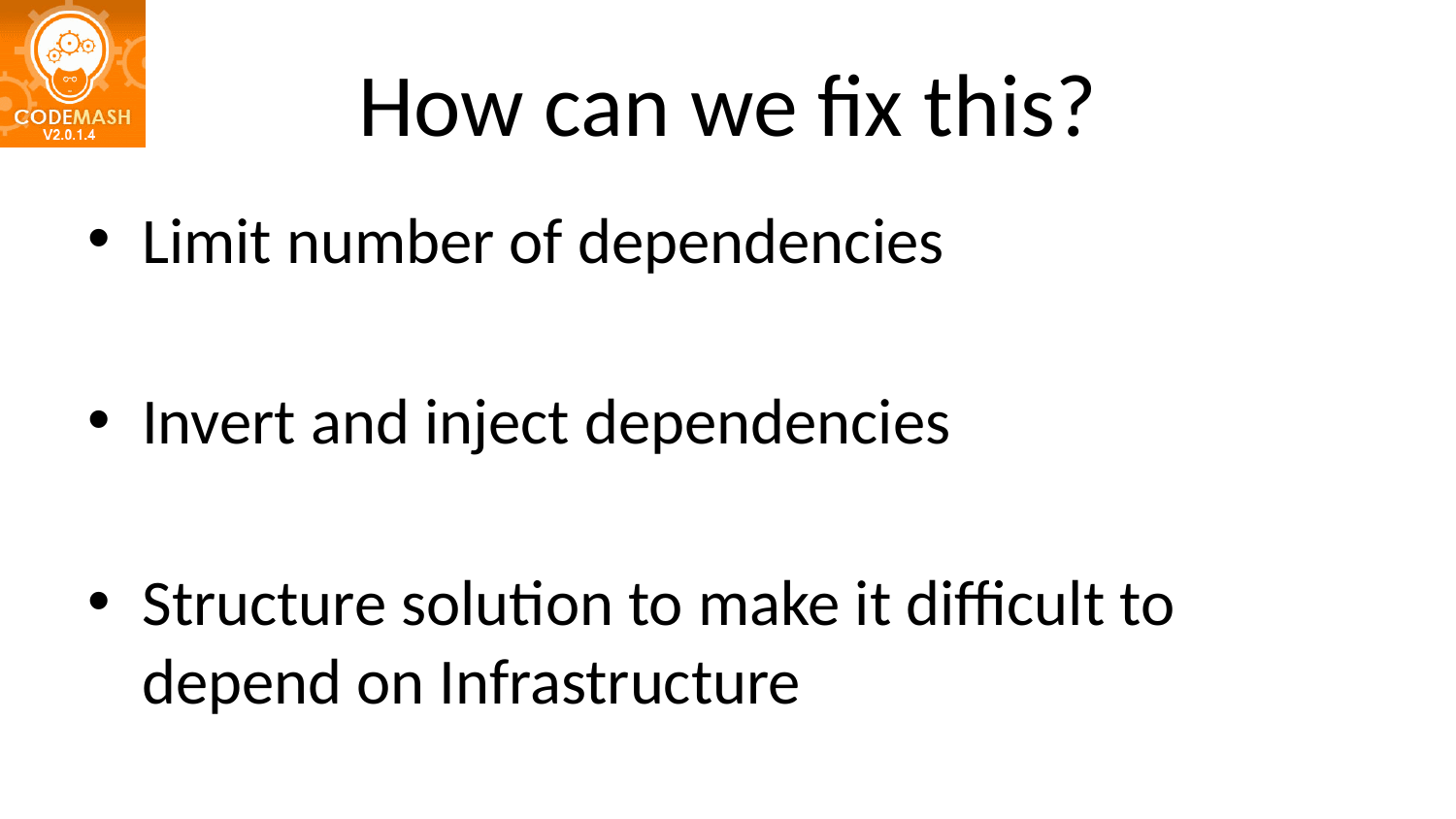

# How can we fix this?
Limit number of dependencies

Invert and inject dependencies

Structure solution to make it difficult to depend on Infrastructure